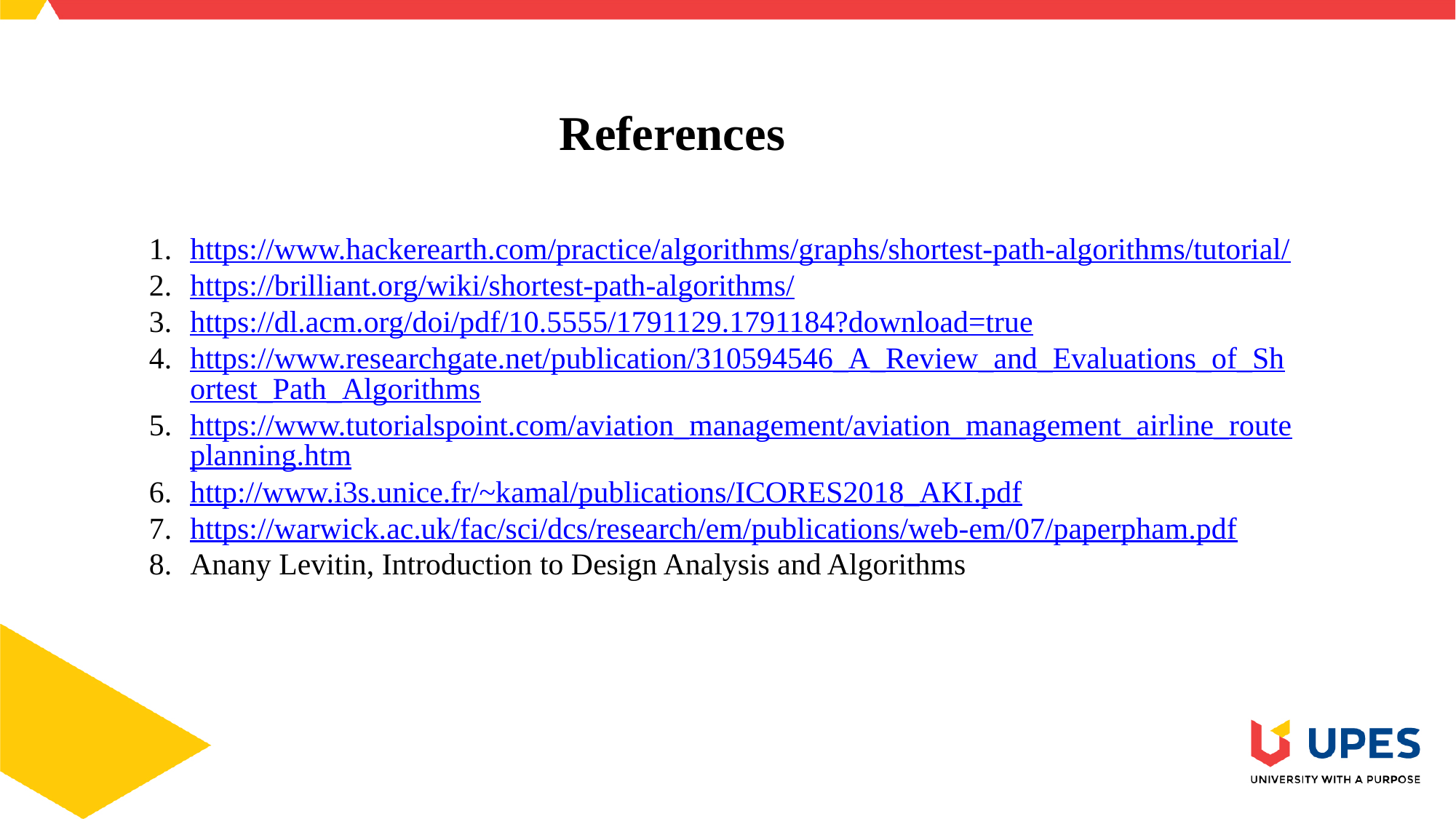

References
https://www.hackerearth.com/practice/algorithms/graphs/shortest-path-algorithms/tutorial/
https://brilliant.org/wiki/shortest-path-algorithms/
https://dl.acm.org/doi/pdf/10.5555/1791129.1791184?download=true
https://www.researchgate.net/publication/310594546_A_Review_and_Evaluations_of_Shortest_Path_Algorithms
https://www.tutorialspoint.com/aviation_management/aviation_management_airline_routeplanning.htm
http://www.i3s.unice.fr/~kamal/publications/ICORES2018_AKI.pdf
https://warwick.ac.uk/fac/sci/dcs/research/em/publications/web-em/07/paperpham.pdf
Anany Levitin, Introduction to Design Analysis and Algorithms